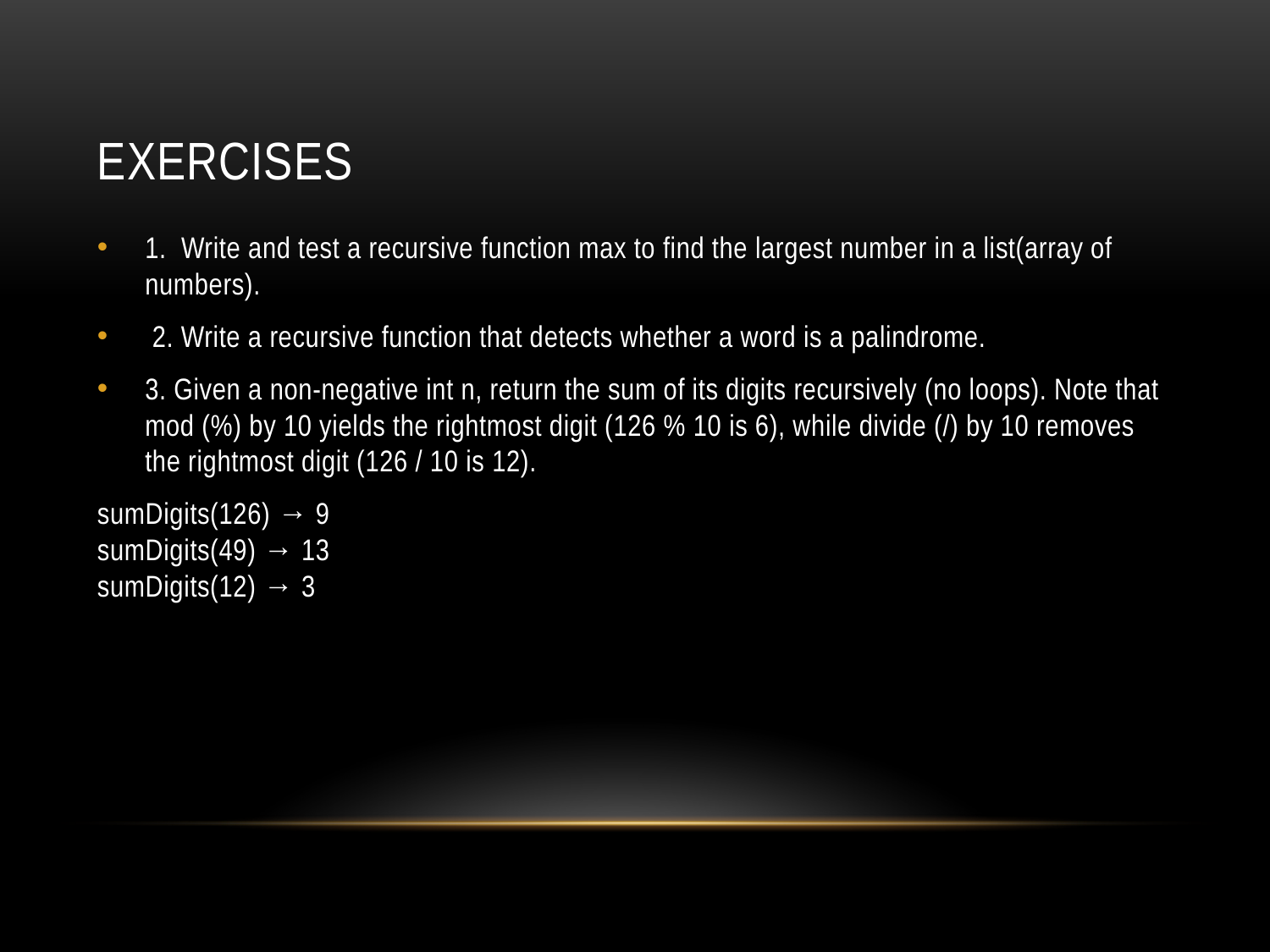

# Exercises
1.  Write and test a recursive function max to find the largest number in a list(array of numbers).
 2. Write a recursive function that detects whether a word is a palindrome.
3. Given a non-negative int n, return the sum of its digits recursively (no loops). Note that mod (%) by 10 yields the rightmost digit (126 % 10 is 6), while divide (/) by 10 removes the rightmost digit (126 / 10 is 12).
sumDigits(126) → 9
sumDigits(49) → 13
sumDigits(12) → 3